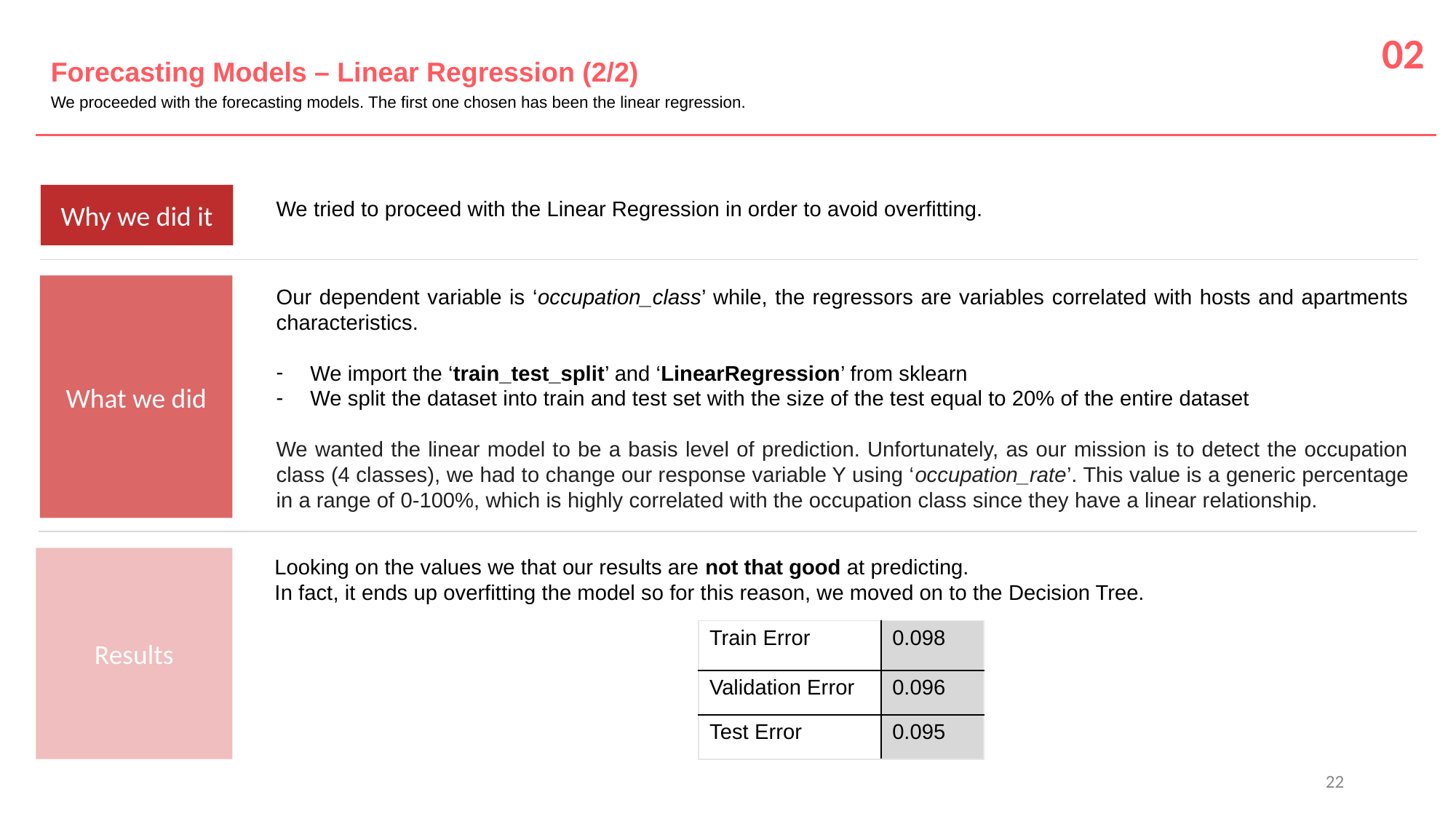

02
Forecasting Models – Linear Regression (2/2)
We proceeded with the forecasting models. The first one chosen has been the linear regression.
Why we did it
We tried to proceed with the Linear Regression in order to avoid overfitting.
What we did
Our dependent variable is ‘occupation_class’ while, the regressors are variables correlated with hosts and apartments characteristics.

We import the ‘train_test_split’ and ‘LinearRegression’ from sklearn
We split the dataset into train and test set with the size of the test equal to 20% of the entire dataset

We wanted the linear model to be a basis level of prediction. Unfortunately, as our mission is to detect the occupation class (4 classes), we had to change our response variable Y using ‘occupation_rate’. This value is a generic percentage in a range of 0-100%, which is highly correlated with the occupation class since they have a linear relationship.
Results
Looking on the values we that our results are not that good at predicting.
In fact, it ends up overfitting the model so for this reason, we moved on to the Decision Tree.
| Train Error | 0.098 |
| --- | --- |
| Validation Error | 0.096 |
| Test Error | 0.095 |
22